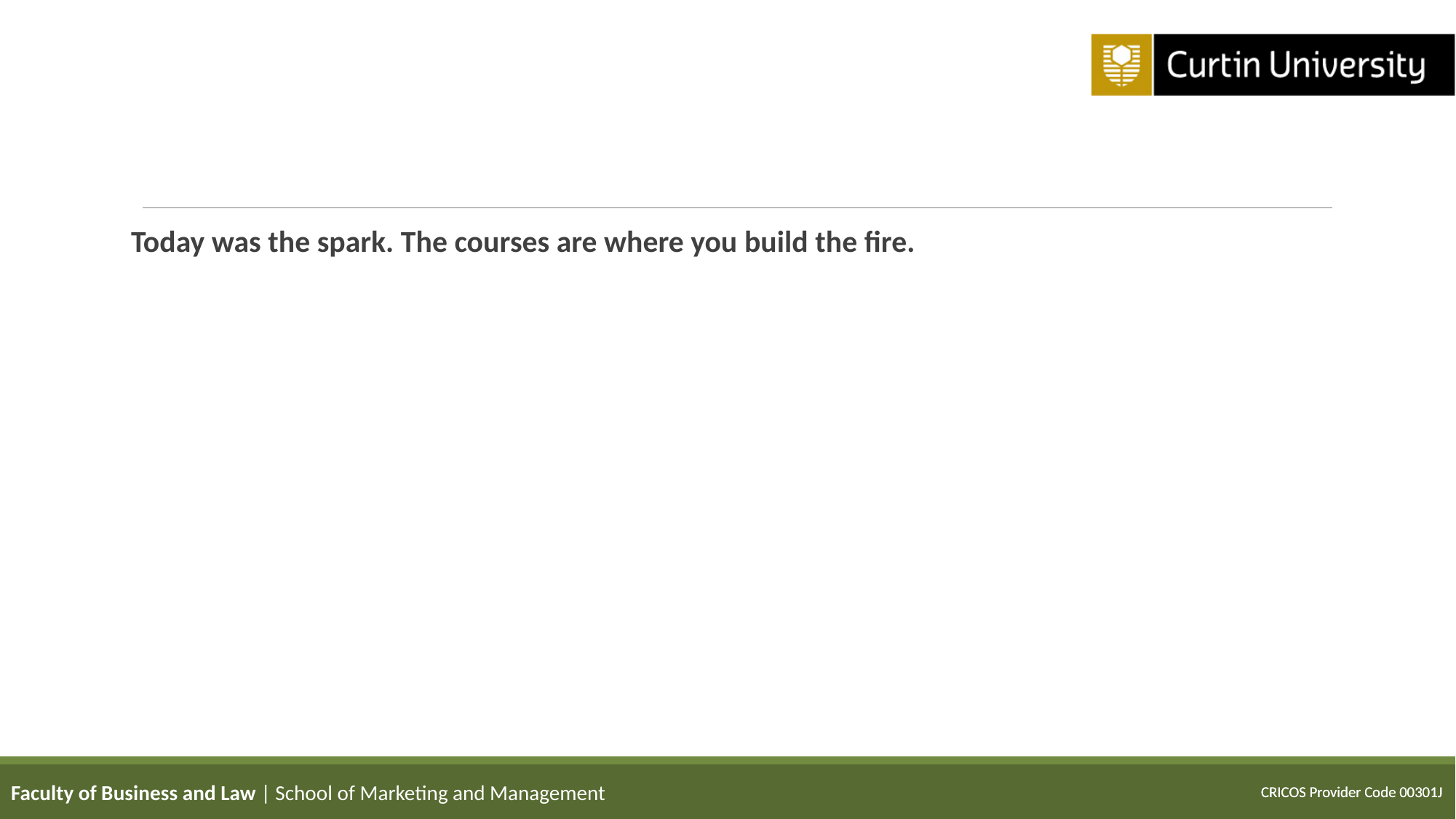

Today was the spark. The courses are where you build the fire.
Faculty of Business and Law | School of Marketing and Management